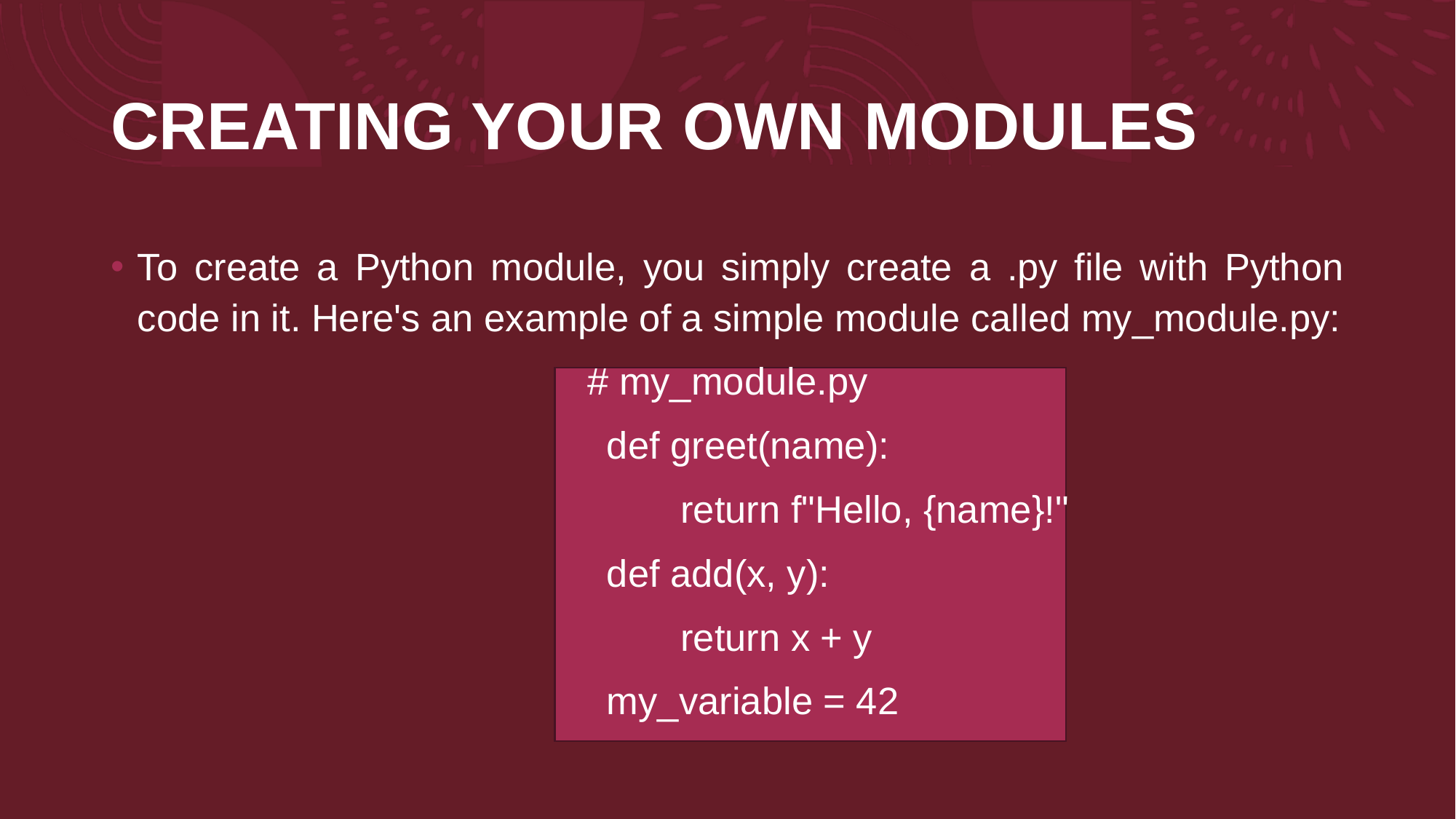

# CREATING YOUR OWN MODULES
To create a Python module, you simply create a .py file with Python code in it. Here's an example of a simple module called my_module.py:
# my_module.py
                                               def greet(name):
                                                      return f"Hello, {name}!"
                                               def add(x, y):
                                                      return x + y
                                               my_variable = 42